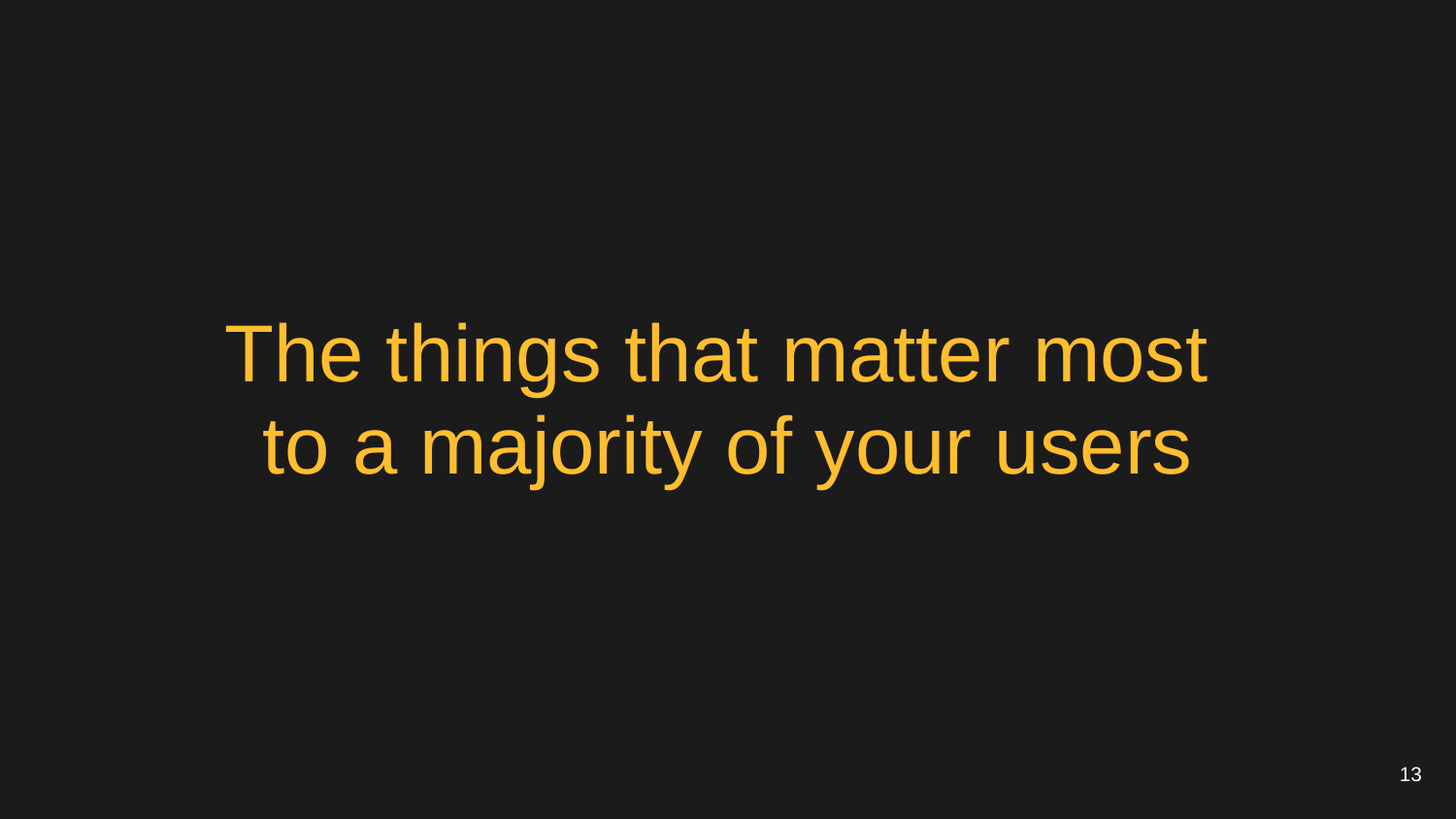

# The things that matter most to a majority of your users
13